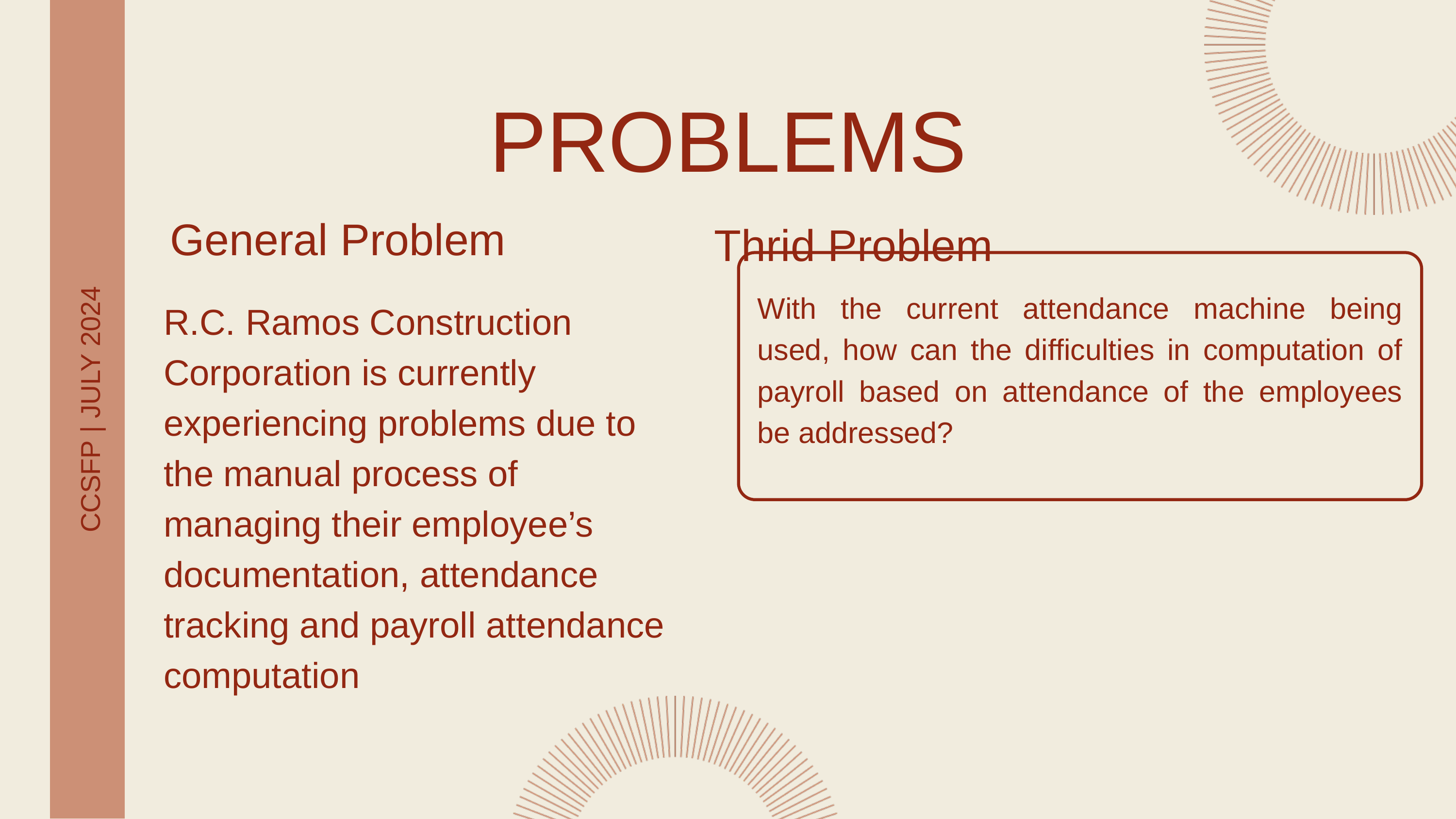

PROBLEMS
General Problem
Thrid Problem

With the current attendance machine being used, how can the difficulties in computation of payroll based on attendance of the employees be addressed?

R.C. Ramos Construction Corporation is currently experiencing problems due to the manual process of managing their employee’s documentation, attendance tracking and payroll attendance computation
CCSFP | JULY 2024